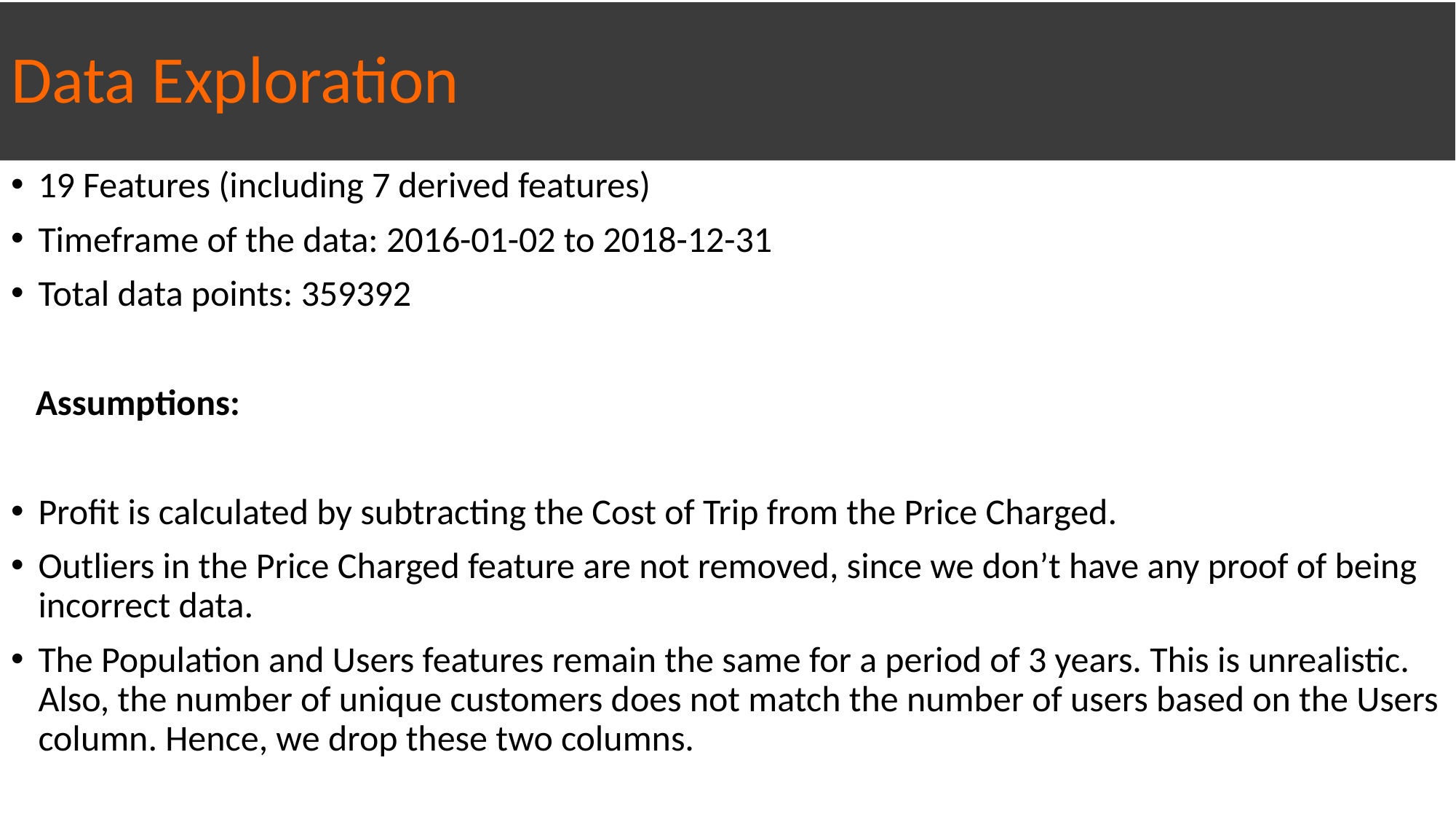

# Data Exploration
19 Features (including 7 derived features)
Timeframe of the data: 2016-01-02 to 2018-12-31
Total data points: 359392

   Assumptions:

Profit is calculated by subtracting the Cost of Trip from the Price Charged.
Outliers in the Price Charged feature are not removed, since we don’t have any proof of being incorrect data.
The Population and Users features remain the same for a period of 3 years. This is unrealistic. Also, the number of unique customers does not match the number of users based on the Users column. Hence, we drop these two columns.